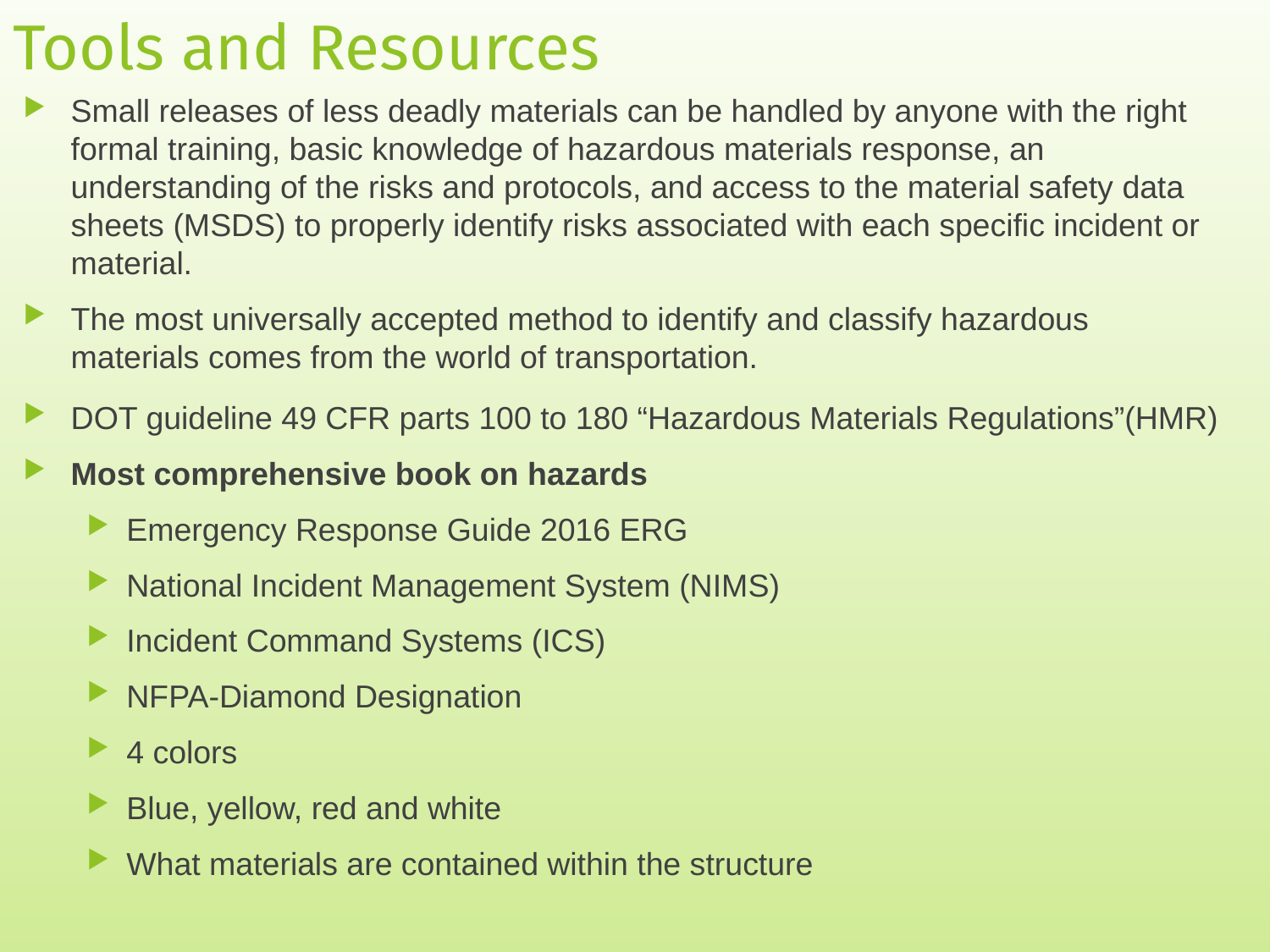

# Tools and Resources
Small releases of less deadly materials can be handled by anyone with the right formal training, basic knowledge of hazardous materials response, an understanding of the risks and protocols, and access to the material safety data sheets (MSDS) to properly identify risks associated with each specific incident or material.
The most universally accepted method to identify and classify hazardous materials comes from the world of transportation.
DOT guideline 49 CFR parts 100 to 180 “Hazardous Materials Regulations”(HMR)
Most comprehensive book on hazards
Emergency Response Guide 2016 ERG
National Incident Management System (NIMS)
Incident Command Systems (ICS)
NFPA-Diamond Designation
4 colors
Blue, yellow, red and white
What materials are contained within the structure

8